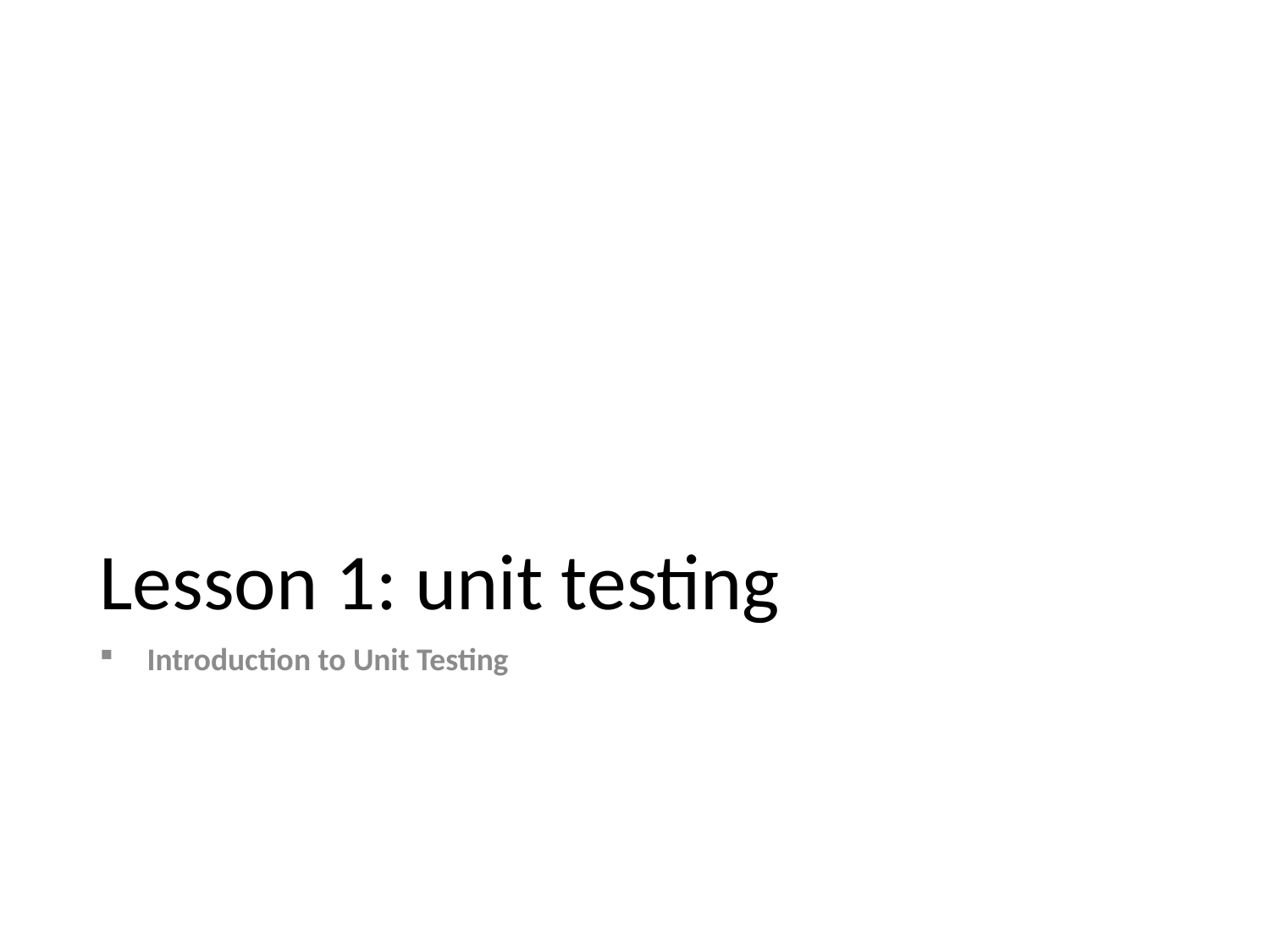

# Lesson 1: unit testing
Introduction to Unit Testing